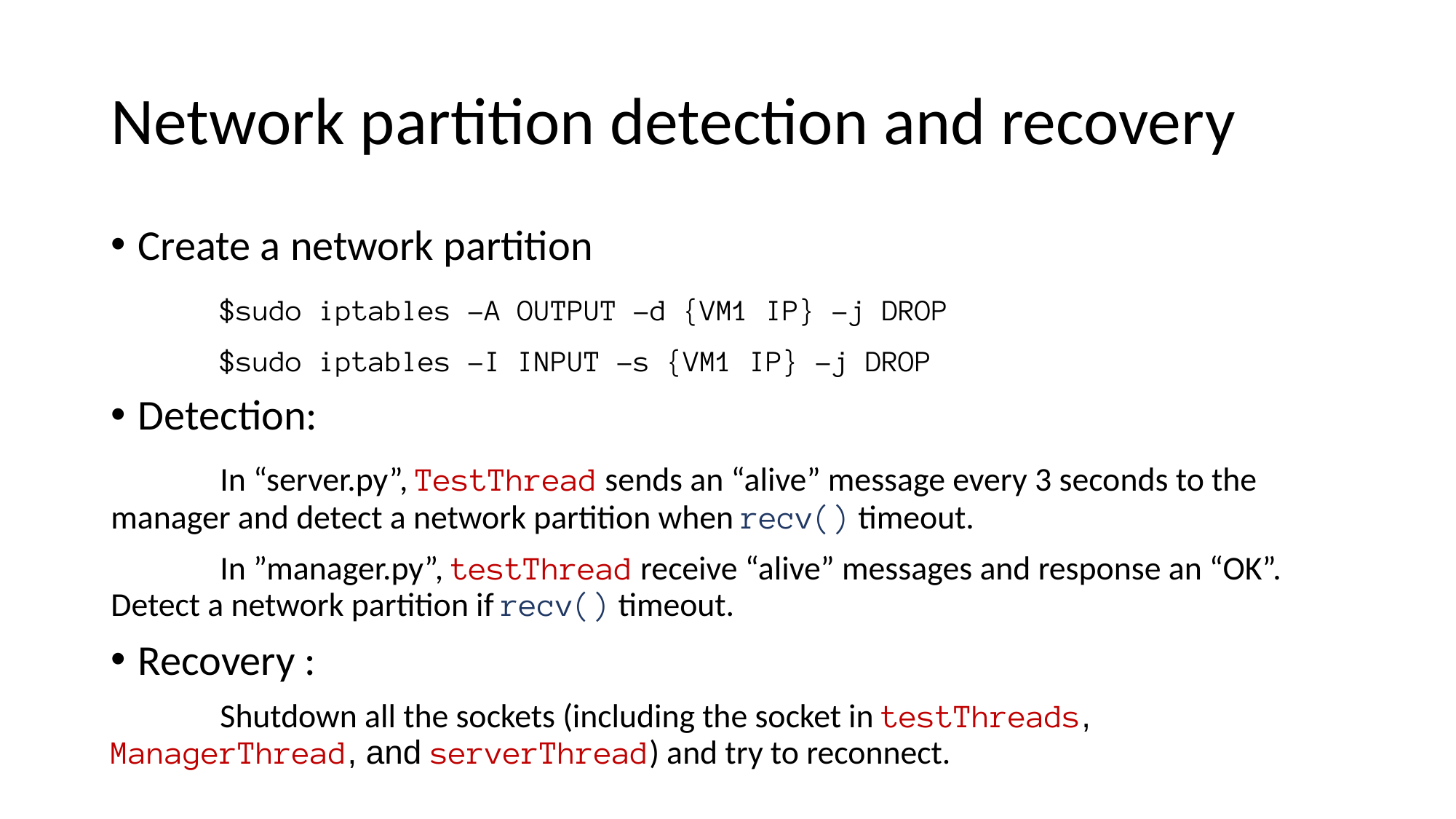

# Network partition detection and recovery
Create a network partition
	$sudo iptables -A OUTPUT -d {VM1 IP} -j DROP
	$sudo iptables -I INPUT -s {VM1 IP} -j DROP
Detection:
	In “server.py”, TestThread sends an “alive” message every 3 seconds to the 	manager and detect a network partition when recv() timeout.
	In ”manager.py”, testThread receive “alive” messages and response an “OK”. 	Detect a network partition if recv() timeout.
Recovery :
	Shutdown all the sockets (including the socket in testThreads, 	ManagerThread, and serverThread) and try to reconnect.